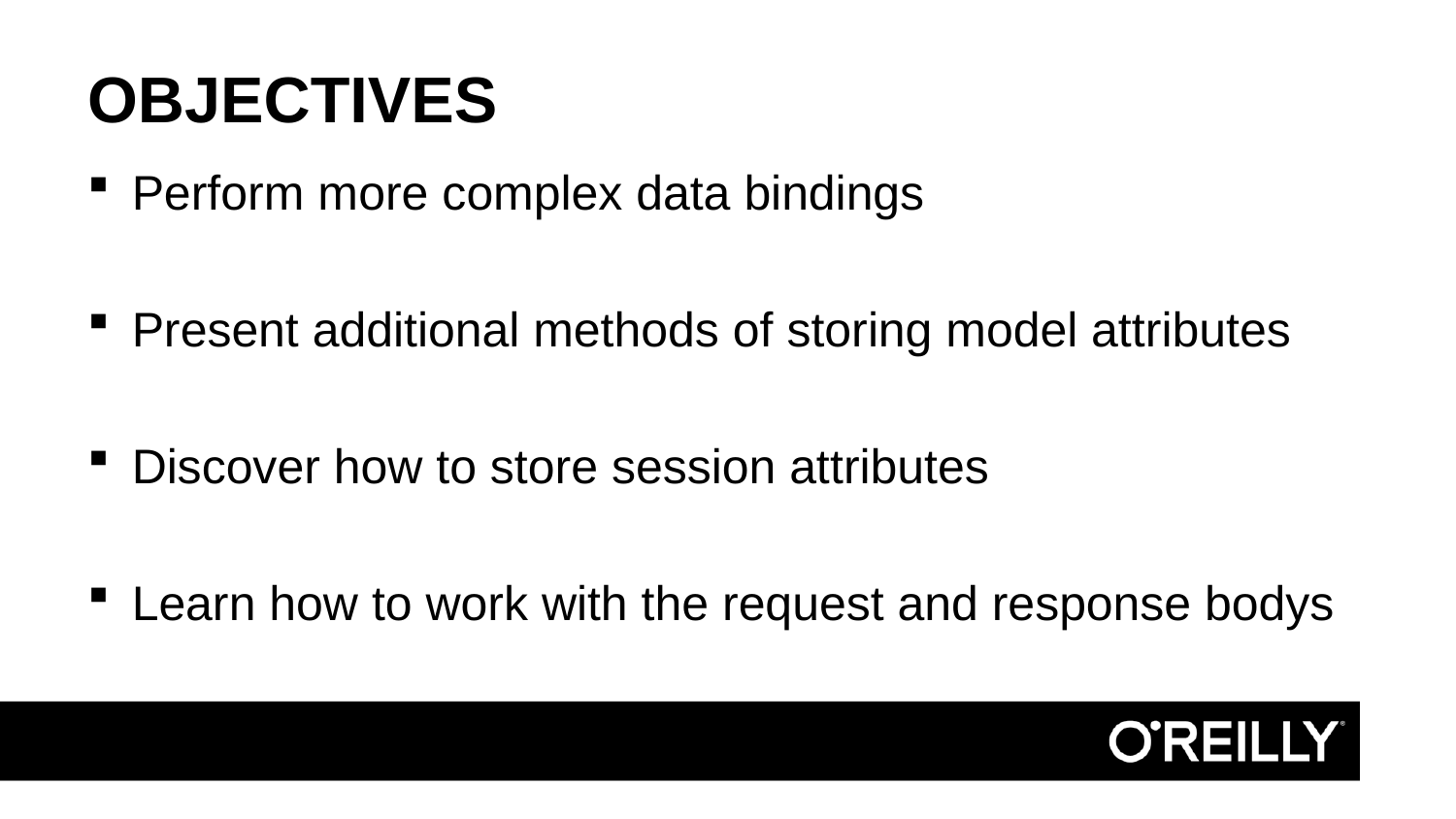

# Objectives
Perform more complex data bindings

Present additional methods of storing model attributes

Discover how to store session attributes

Learn how to work with the request and response bodys